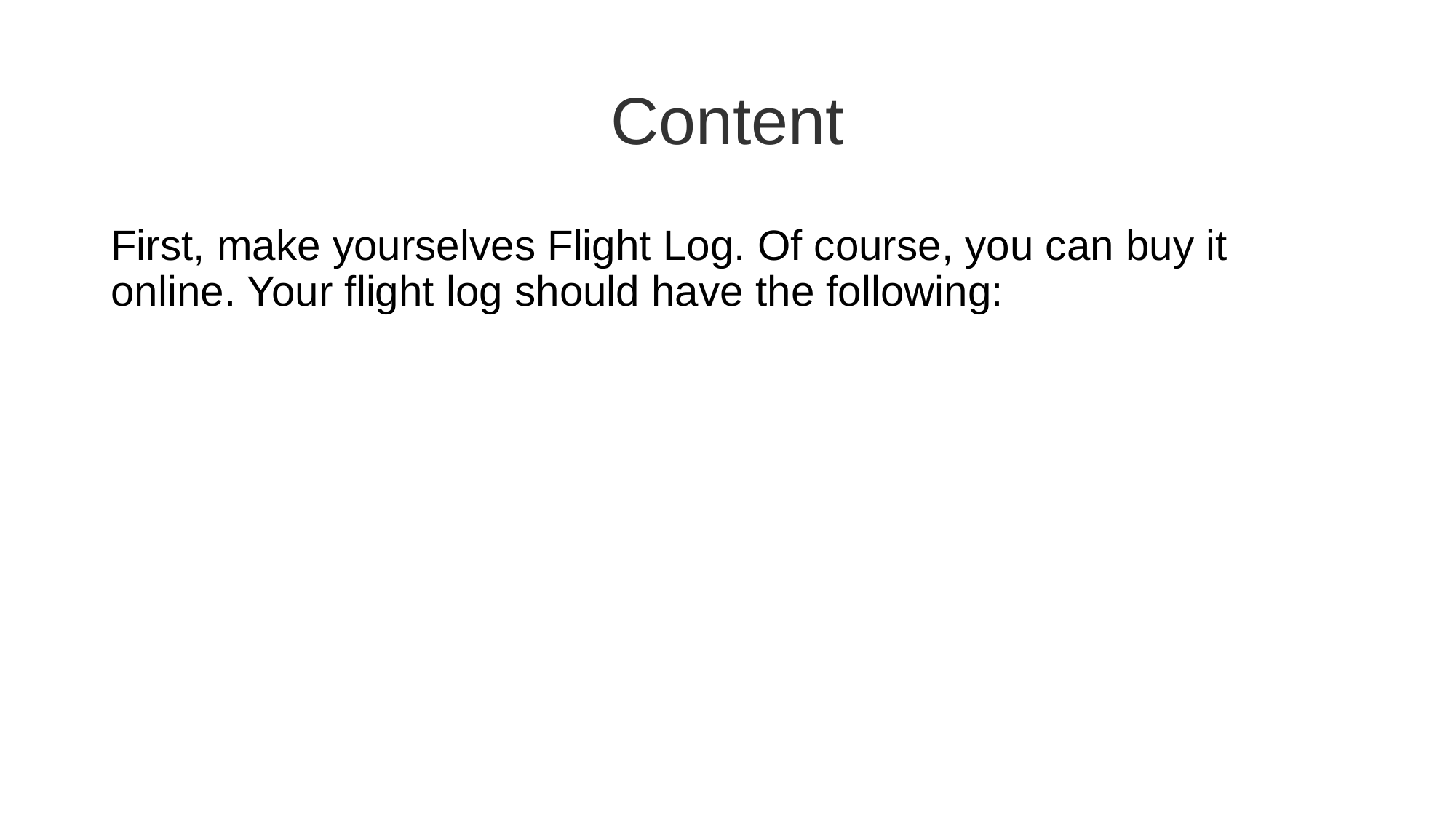

# Content
First, make yourselves Flight Log. Of course, you can buy it online. Your flight log should have the following: